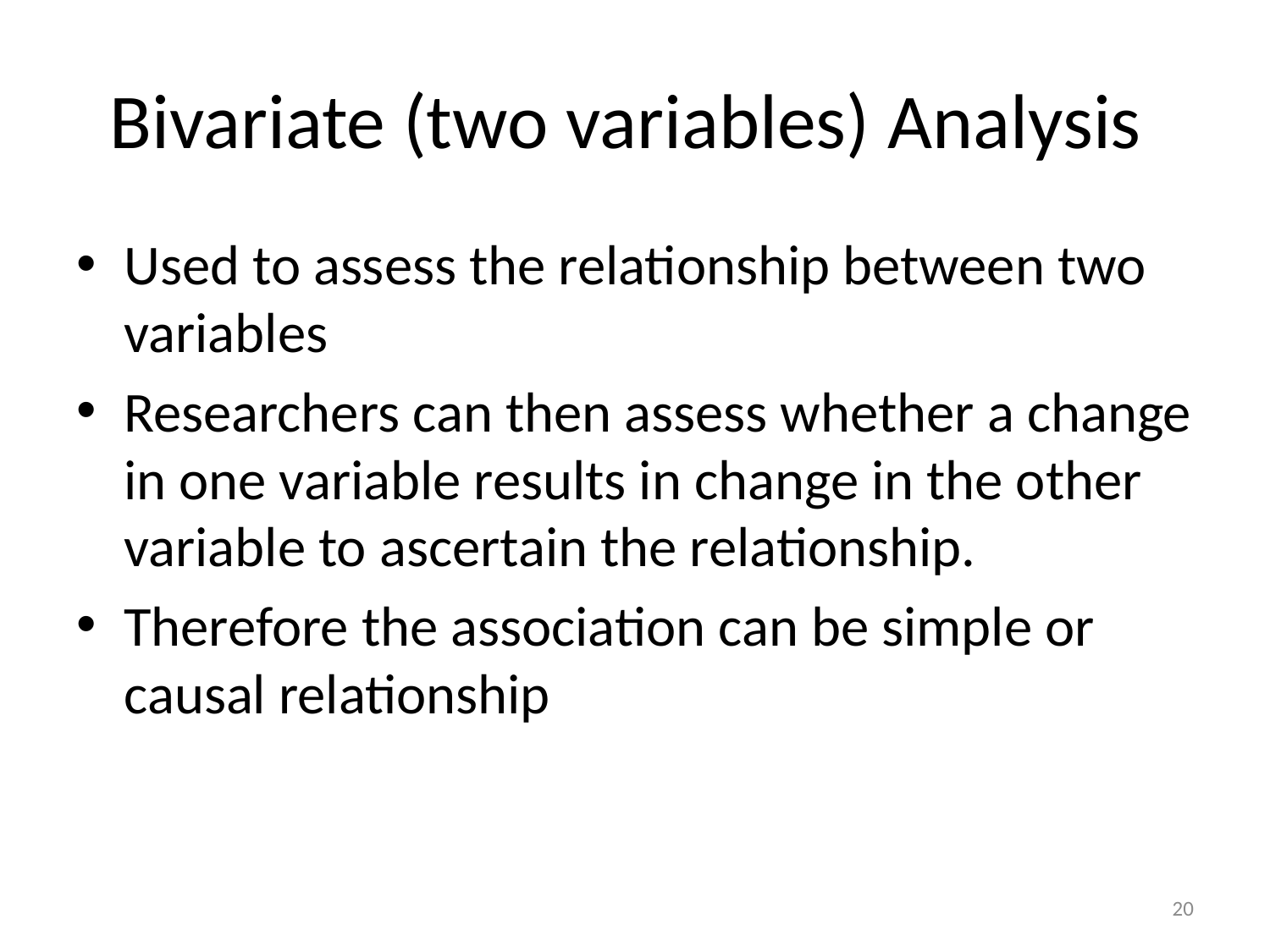

# Bivariate (two variables) Analysis
Used to assess the relationship between two variables
Researchers can then assess whether a change in one variable results in change in the other variable to ascertain the relationship.
Therefore the association can be simple or causal relationship

20